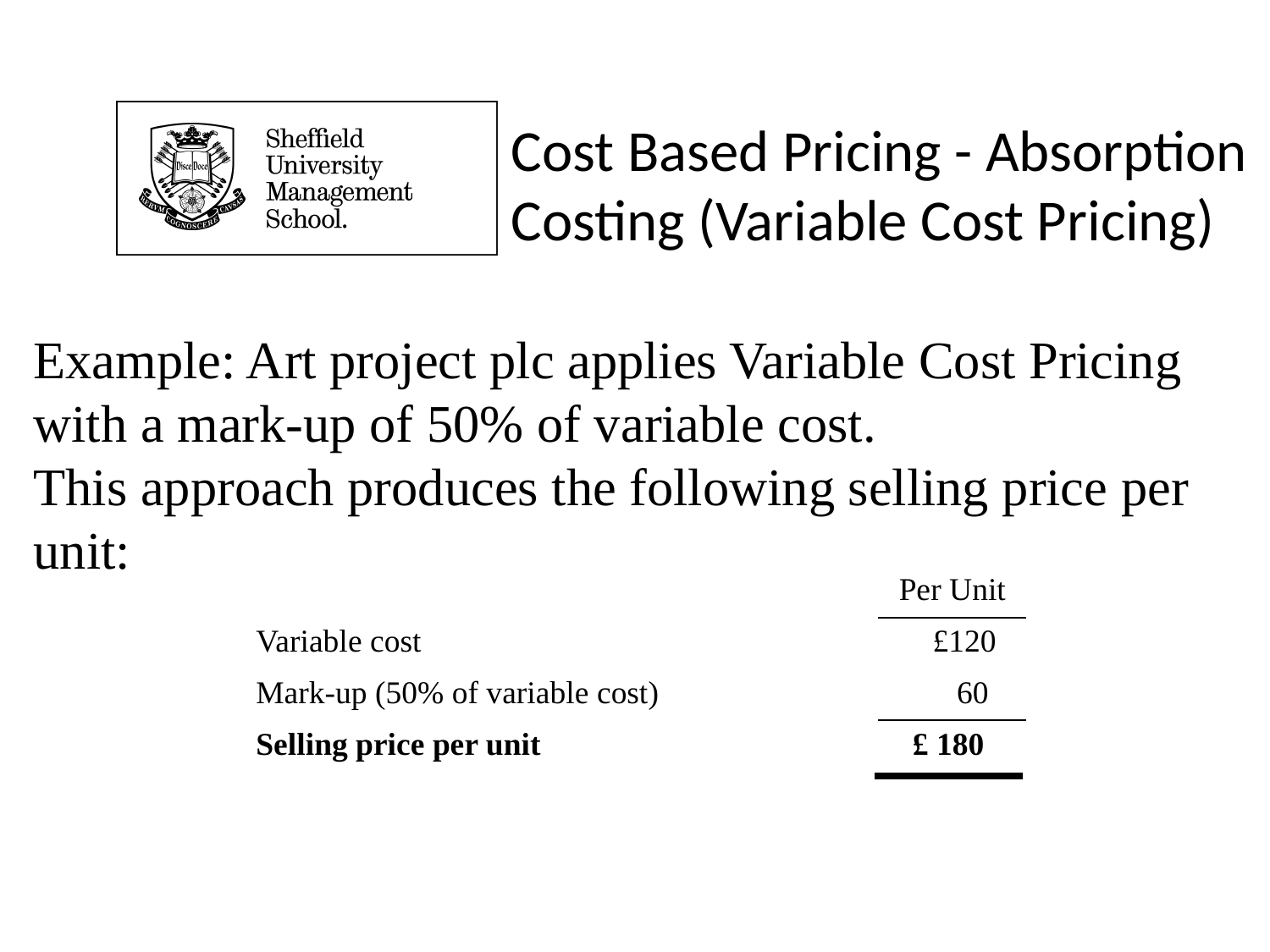

Cost Based Pricing - Absorption Costing (Variable Cost Pricing)
Example: Art project plc applies Variable Cost Pricing with a mark-up of 50% of variable cost.
This approach produces the following selling price per unit:

|  | Per Unit |
| --- | --- |
| Variable cost | £120 |
| Mark-up (50% of variable cost) | 60 |
| Selling price per unit | £ 180 |
|  | ruled |